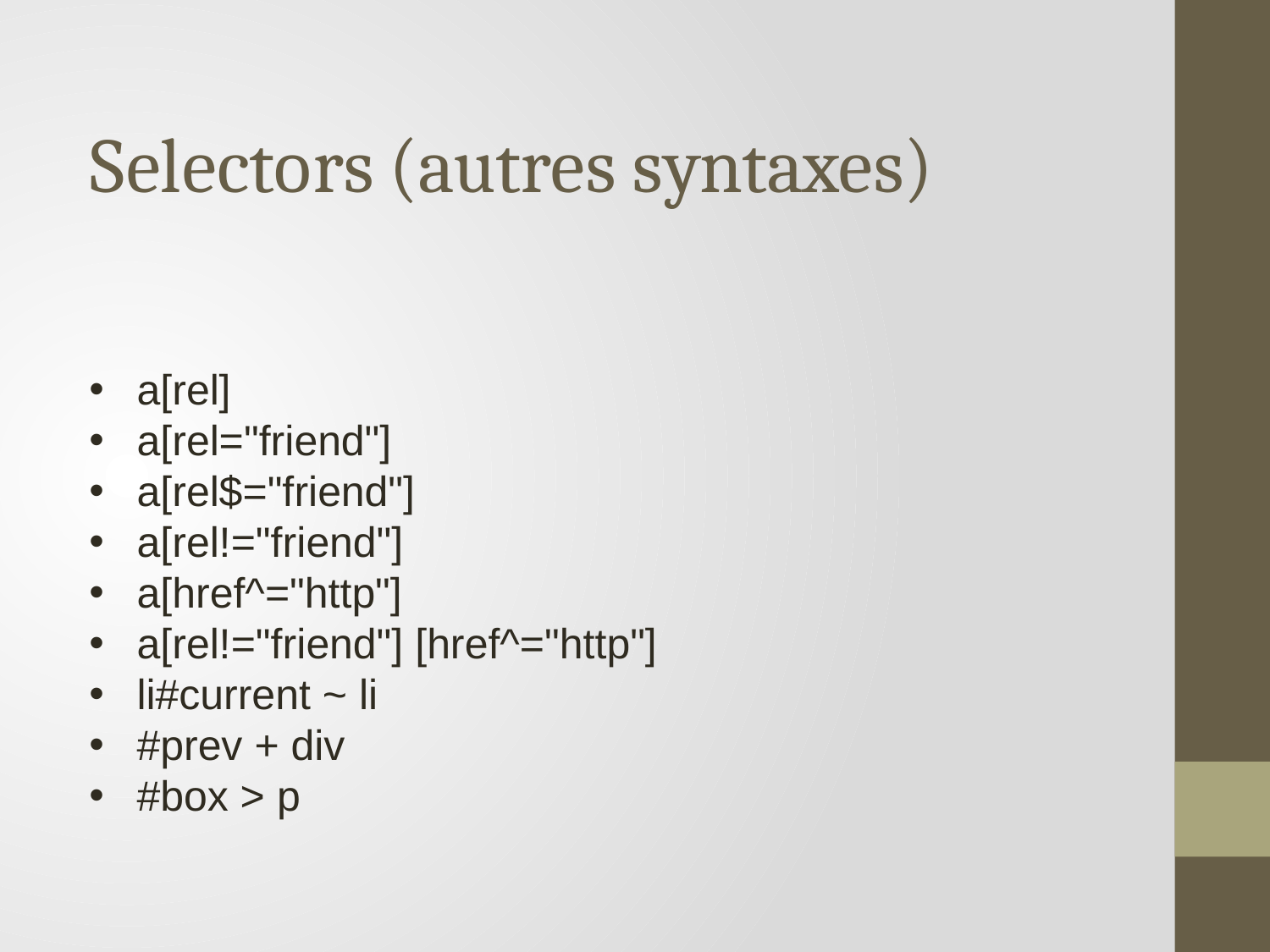

# Selectors (autres syntaxes)

a[rel]
a[rel="friend"]
a[rel$="friend"]
a[rel!="friend"]
a[href^="http"]
a[rel!="friend"] [href^="http"]
li#current ~ li
#prev + div
#box > p